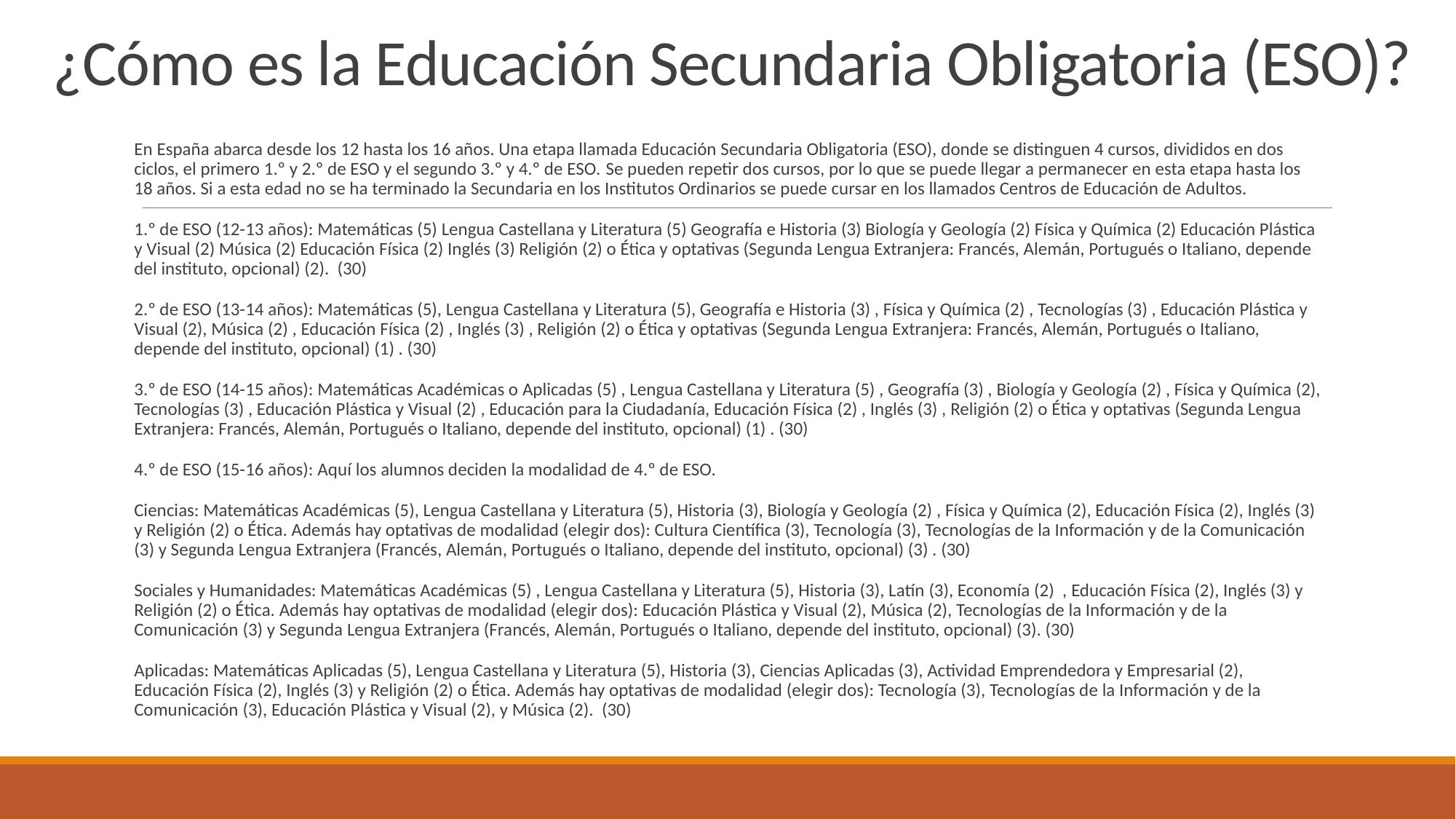

# ¿Cómo es la Educación Secundaria Obligatoria (ESO)?
En España abarca desde los 12 hasta los 16 años. Una etapa llamada Educación Secundaria Obligatoria (ESO), donde se distinguen 4 cursos, divididos en dos ciclos, el primero 1.º y 2.º de ESO y el segundo 3.º y 4.º de ESO.​ Se pueden repetir dos cursos, por lo que se puede llegar a permanecer en esta etapa hasta los 18 años. Si a esta edad no se ha terminado la Secundaria en los Institutos Ordinarios se puede cursar en los llamados Centros de Educación de Adultos.
1.º de ESO (12-13 años): Matemáticas (5) Lengua Castellana y Literatura (5) Geografía e Historia (3) Biología y Geología (2) Física y Química (2) Educación Plástica y Visual (2) Música (2) Educación Física (2) Inglés (3) Religión (2) o Ética y optativas (Segunda Lengua Extranjera: Francés, Alemán, Portugués o Italiano, depende del instituto, opcional) (2).  (30)
2.º de ESO (13-14 años): Matemáticas (5), Lengua Castellana y Literatura (5), Geografía e Historia (3) , Física y Química (2) , Tecnologías (3) , Educación Plástica y Visual (2), Música (2) , Educación Física (2) , Inglés (3) , Religión (2) o Ética y optativas (Segunda Lengua Extranjera: Francés, Alemán, Portugués o Italiano, depende del instituto, opcional) (1) . (30)
3.º de ESO (14-15 años): Matemáticas Académicas o Aplicadas (5) , Lengua Castellana y Literatura (5) , Geografía (3) , Biología y Geología (2) , Física y Química (2), Tecnologías (3) , Educación Plástica y Visual (2) , Educación para la Ciudadanía, Educación Física (2) , Inglés (3) , Religión (2) o Ética y optativas (Segunda Lengua Extranjera: Francés, Alemán, Portugués o Italiano, depende del instituto, opcional) (1) . (30)
4.º de ESO (15-16 años): Aquí los alumnos deciden la modalidad de 4.º de ESO.
Ciencias: Matemáticas Académicas (5), Lengua Castellana y Literatura (5), Historia (3), Biología y Geología (2) , Física y Química (2), Educación Física (2), Inglés (3) y Religión (2) o Ética. Además hay optativas de modalidad (elegir dos): Cultura Científica (3), Tecnología (3), Tecnologías de la Información y de la Comunicación (3) y Segunda Lengua Extranjera (Francés, Alemán, Portugués o Italiano, depende del instituto, opcional) (3) . (30)
Sociales y Humanidades: Matemáticas Académicas (5) , Lengua Castellana y Literatura (5), Historia (3), Latín (3), Economía (2)  , Educación Física (2), Inglés (3) y Religión (2) o Ética. Además hay optativas de modalidad (elegir dos): Educación Plástica y Visual (2), Música (2), Tecnologías de la Información y de la Comunicación (3) y Segunda Lengua Extranjera (Francés, Alemán, Portugués o Italiano, depende del instituto, opcional) (3). (30)
Aplicadas: Matemáticas Aplicadas (5), Lengua Castellana y Literatura (5), Historia (3), Ciencias Aplicadas (3), Actividad Emprendedora y Empresarial (2), Educación Física (2), Inglés (3) y Religión (2) o Ética. Además hay optativas de modalidad (elegir dos): Tecnología (3), Tecnologías de la Información y de la Comunicación (3), Educación Plástica y Visual (2), y Música (2).  (30)